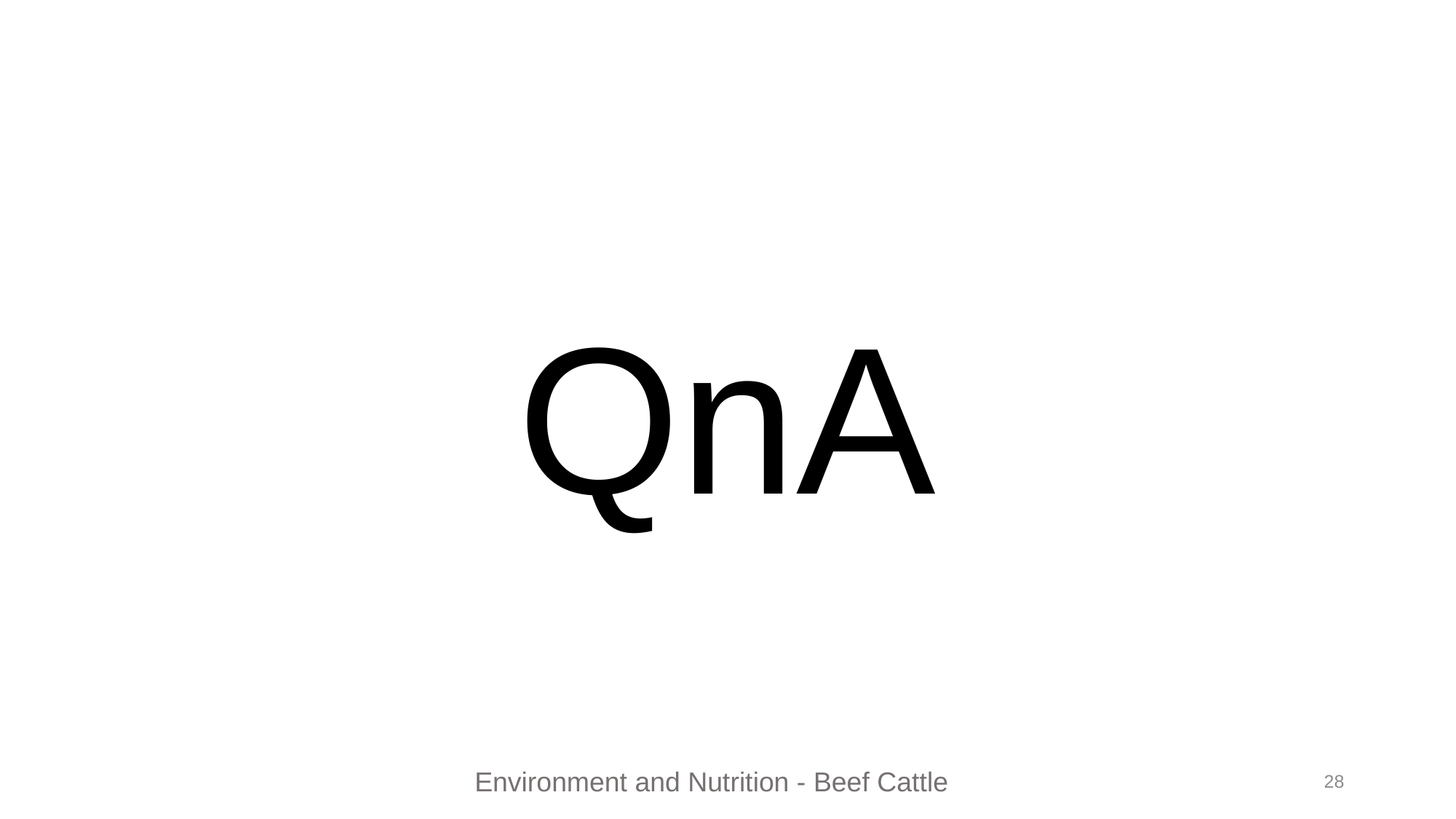

# QnA

Environment and Nutrition - Beef Cattle
28